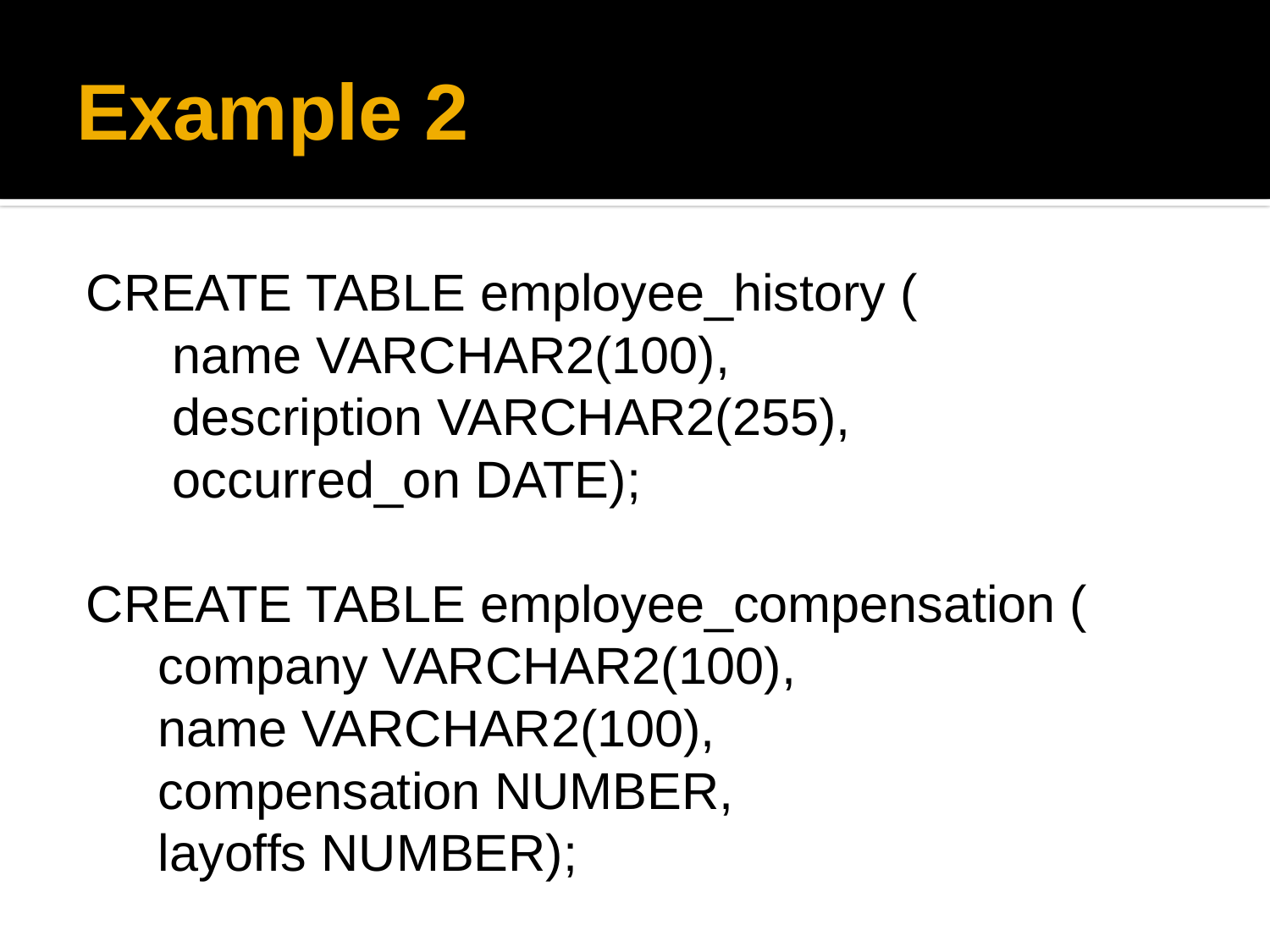

# Example 2
CREATE TABLE employee_history (
      name VARCHAR2(100),
      description VARCHAR2(255),
      occurred_on DATE);

CREATE TABLE employee_compensation (
     company VARCHAR2(100),
     name VARCHAR2(100),
     compensation NUMBER,
     layoffs NUMBER);